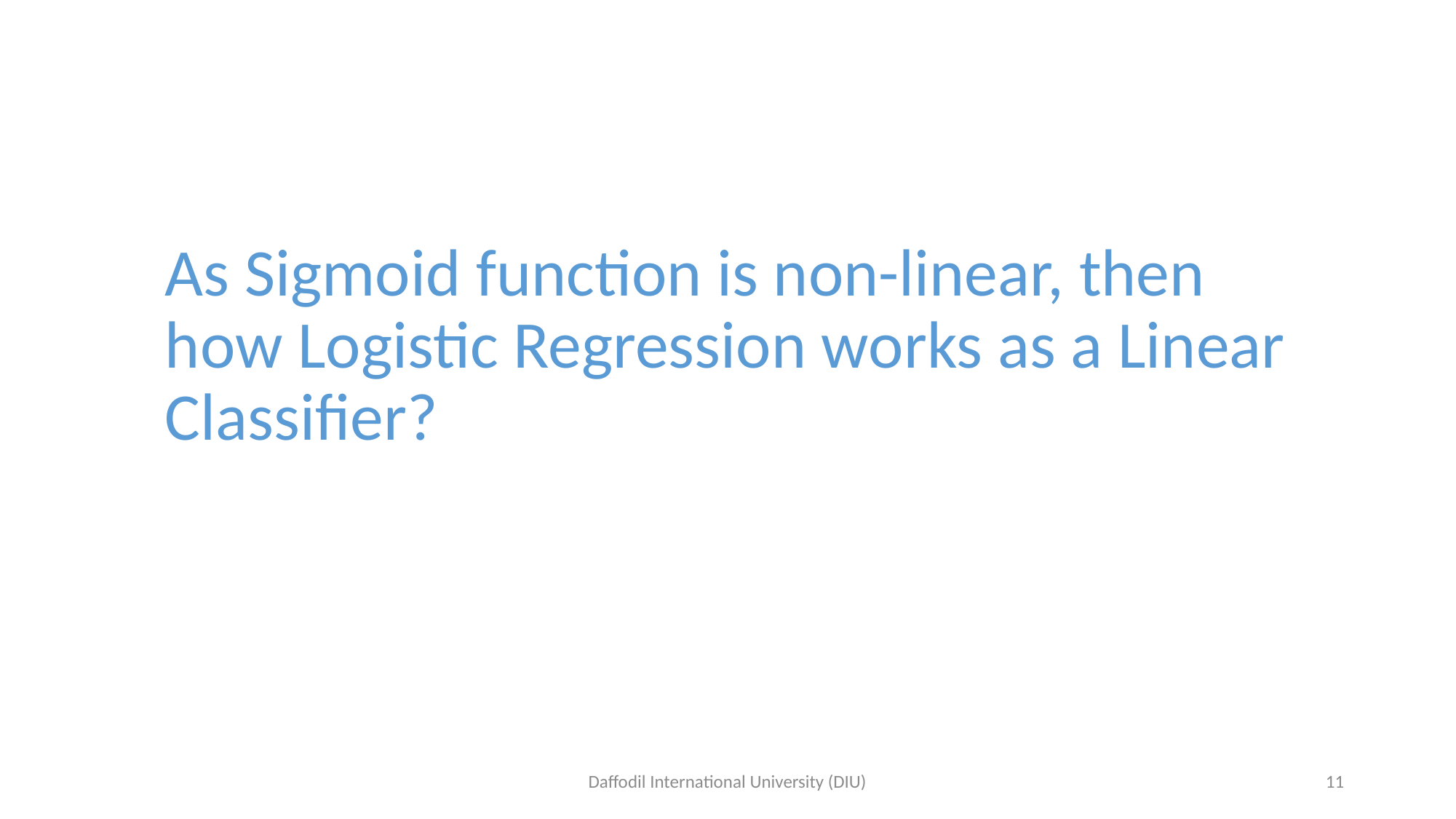

# As Sigmoid function is non-linear, then how Logistic Regression works as a Linear Classifier?
Daffodil International University (DIU)
11